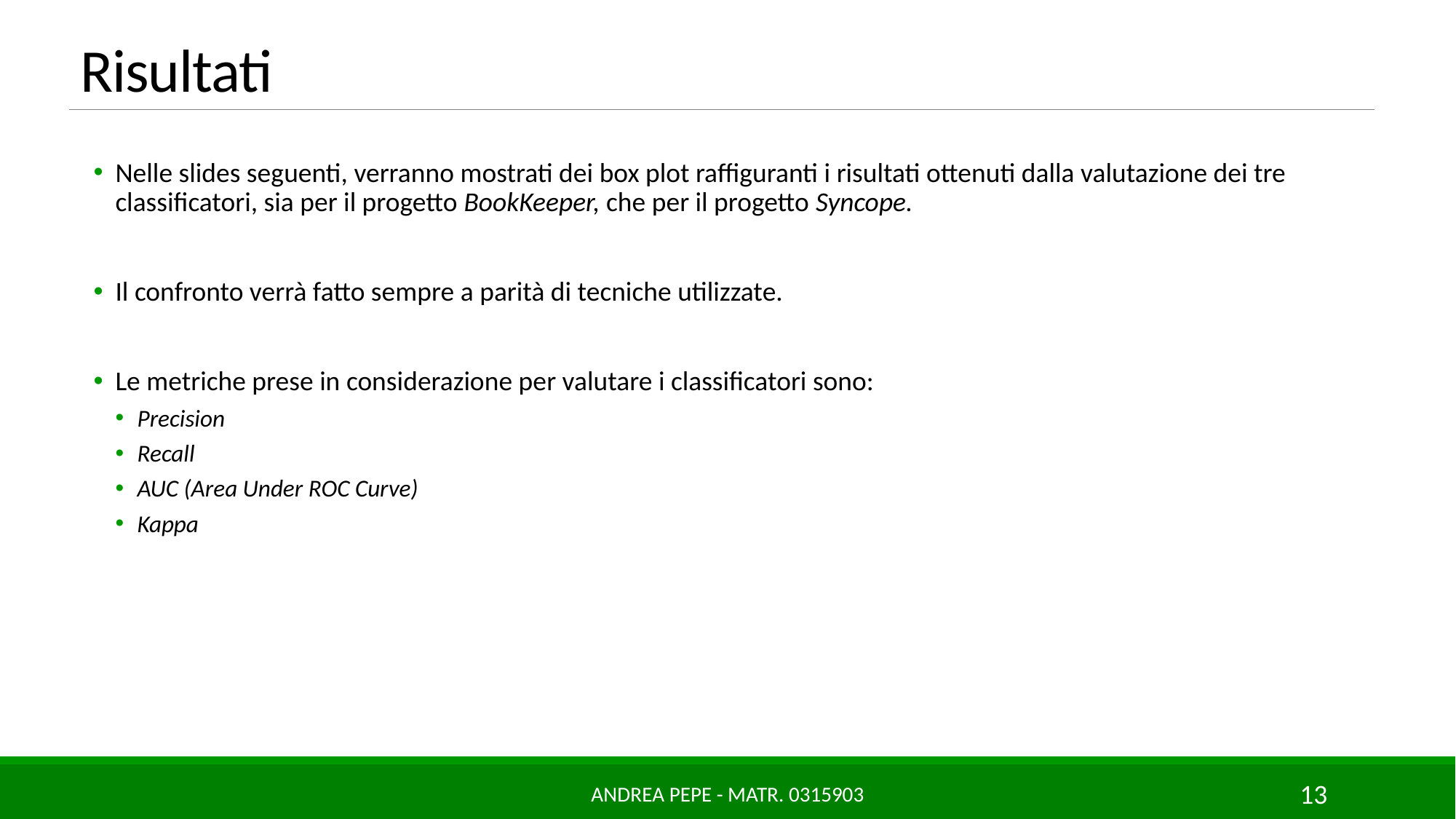

# Risultati
Nelle slides seguenti, verranno mostrati dei box plot raffiguranti i risultati ottenuti dalla valutazione dei tre classificatori, sia per il progetto BookKeeper, che per il progetto Syncope.

Il confronto verrà fatto sempre a parità di tecniche utilizzate.

Le metriche prese in considerazione per valutare i classificatori sono:
Precision
Recall
AUC (Area Under ROC Curve)
Kappa

Andrea Pepe - matr. 0315903
13